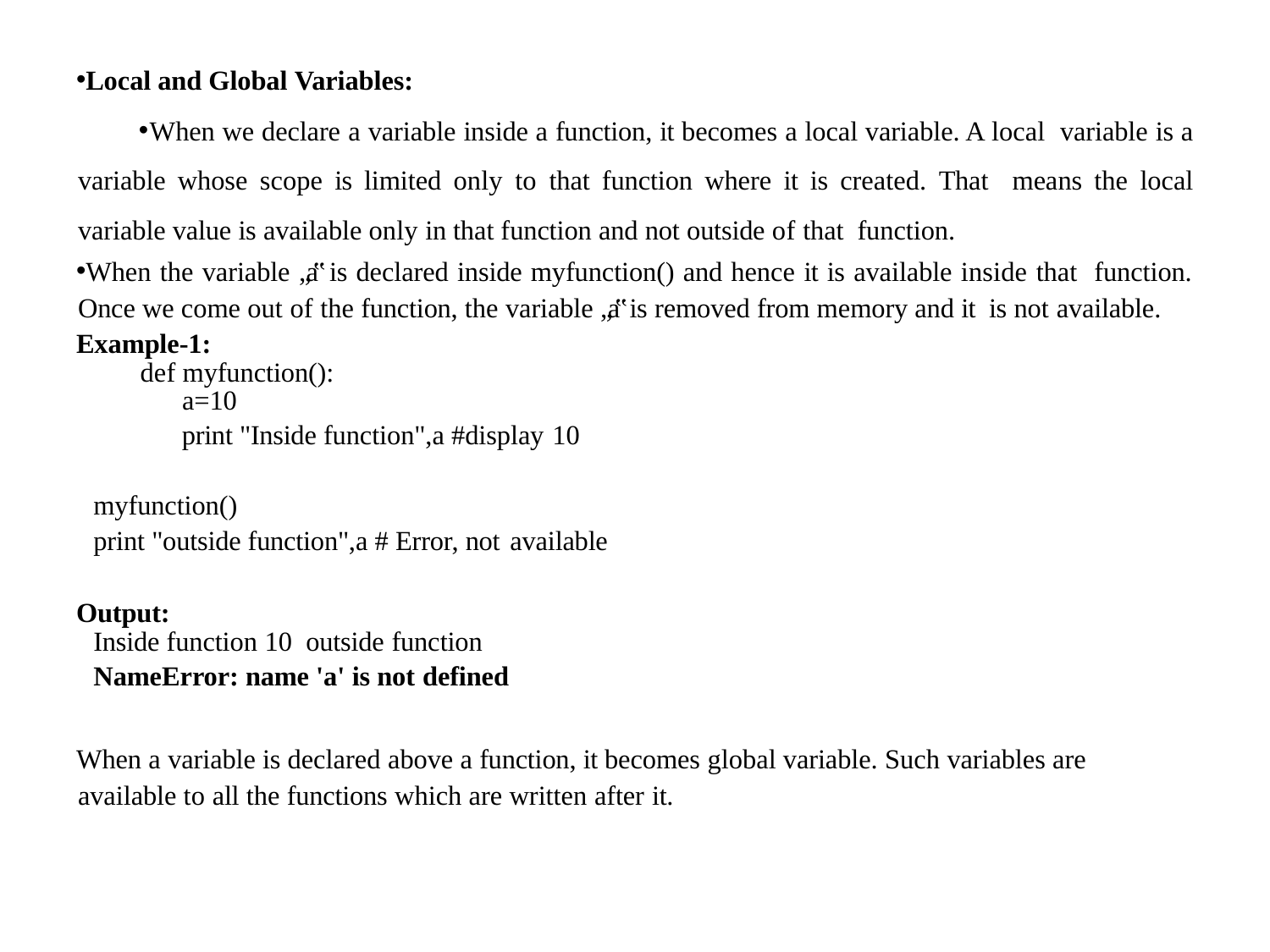

Local and Global Variables:
When we declare a variable inside a function, it becomes a local variable. A local  variable is a variable whose scope is limited only to that function where it is created. That  means the local variable value is available only in that function and not outside of that  function.
When the variable „a‟ is declared inside myfunction() and hence it is available inside that  function. Once we come out of the function, the variable „a‟ is removed from memory and it  is not available.
Example-1:
def myfunction():
	   a=10
	   print "Inside function",a #display 10

myfunction()
print "outside function",a # Error, not available

Output:
Inside function 10  outside function
NameError: name 'a' is not defined

When a variable is declared above a function, it becomes global variable. Such variables are  available to all the functions which are written after it.